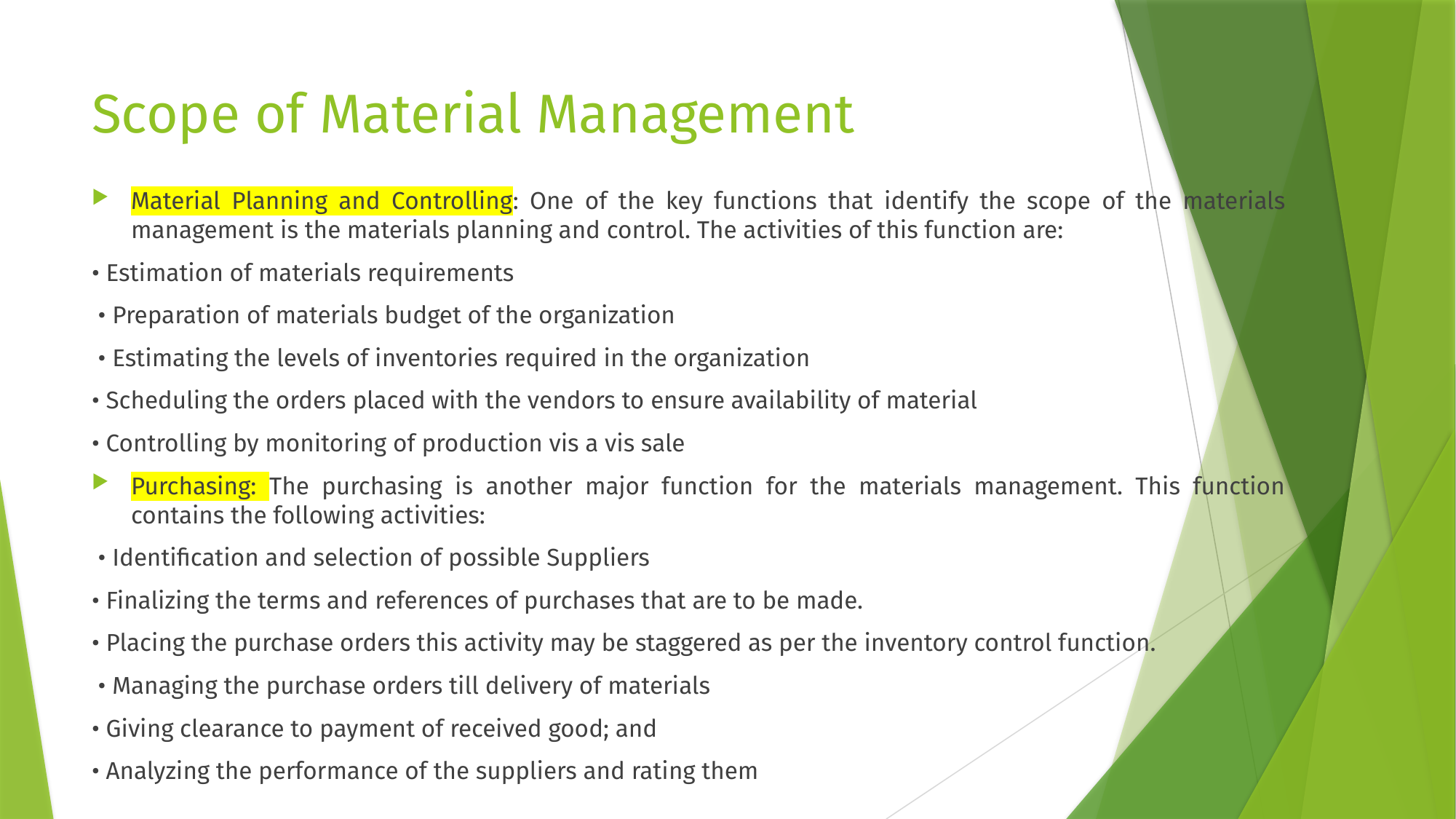

# Scope of Material Management
Material Planning and Controlling: One of the key functions that identify the scope of the materials management is the materials planning and control. The activities of this function are:
• Estimation of materials requirements
 • Preparation of materials budget of the organization
 • Estimating the levels of inventories required in the organization
• Scheduling the orders placed with the vendors to ensure availability of material
• Controlling by monitoring of production vis a vis sale
Purchasing: The purchasing is another major function for the materials management. This function contains the following activities:
 • Identification and selection of possible Suppliers
• Finalizing the terms and references of purchases that are to be made.
• Placing the purchase orders this activity may be staggered as per the inventory control function.
 • Managing the purchase orders till delivery of materials
• Giving clearance to payment of received good; and
• Analyzing the performance of the suppliers and rating them